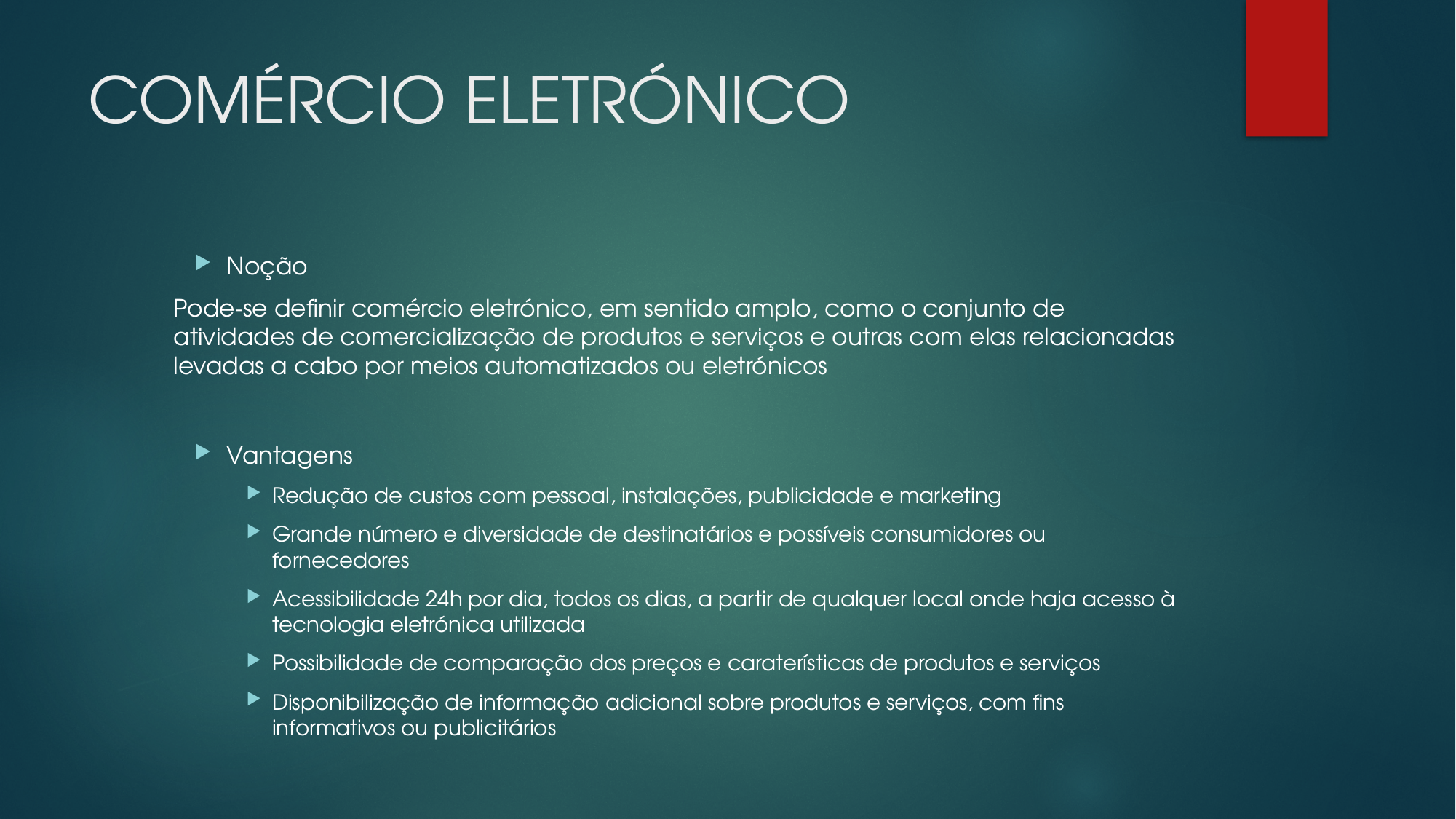

# COMÉRCIO ELETRÓNICO
Noção
Pode-se definir comércio eletrónico, em sentido amplo, como o conjunto de atividades de comercialização de produtos e serviços e outras com elas relacionadas levadas a cabo por meios automatizados ou eletrónicos

Vantagens
Redução de custos com pessoal, instalações, publicidade e marketing
Grande número e diversidade de destinatários e possíveis consumidores ou fornecedores
Acessibilidade 24h por dia, todos os dias, a partir de qualquer local onde haja acesso à tecnologia eletrónica utilizada
Possibilidade de comparação dos preços e caraterísticas de produtos e serviços
Disponibilização de informação adicional sobre produtos e serviços, com fins informativos ou publicitários